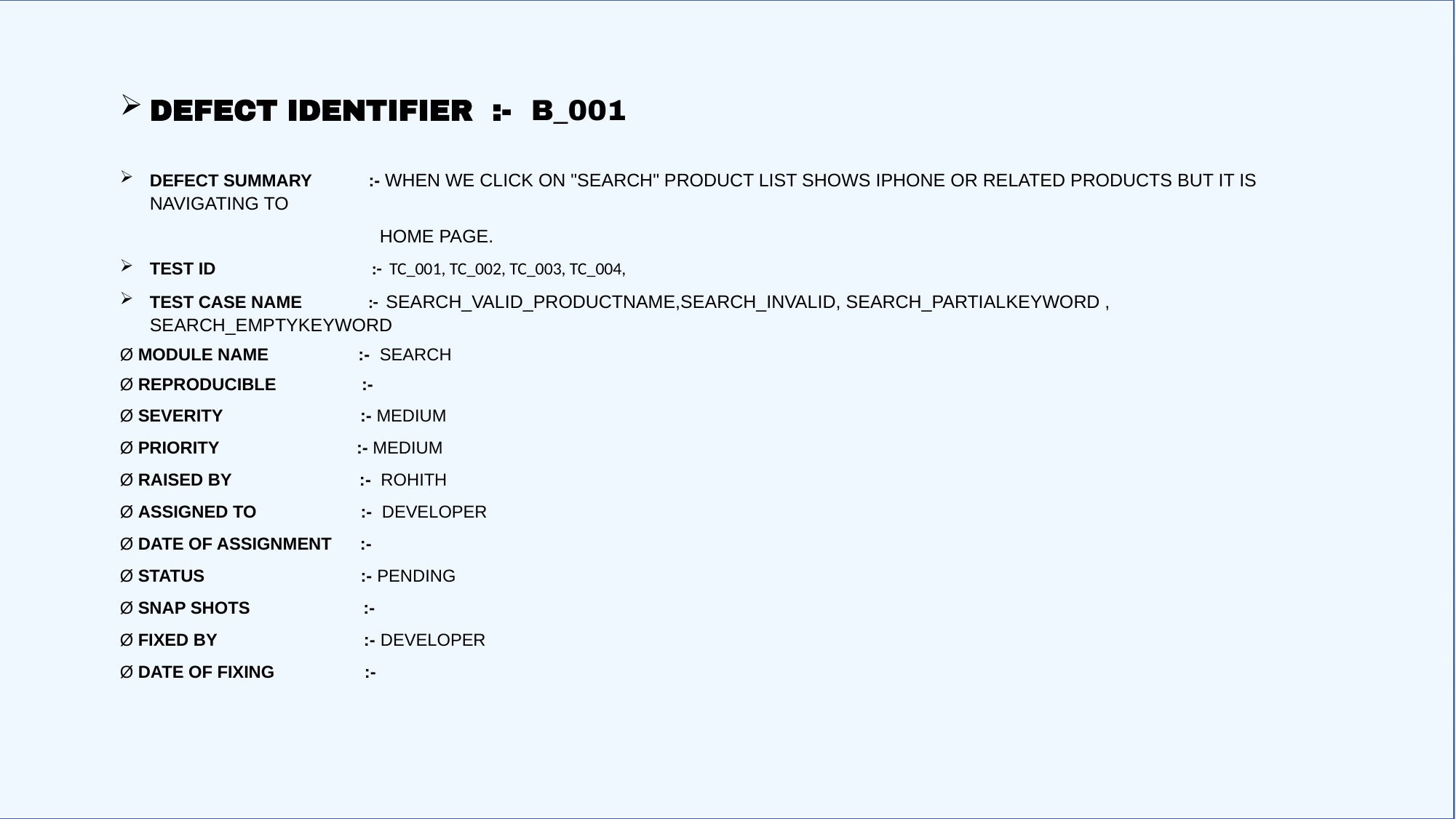

Defect identifier  :-  B_001

Defect summary            :- when we click on "Search" Product list shows iPhone or related products but it is navigating to
                                                   HOME PAGE.
Test Id                                 :-  TC_001, TC_002, TC_003, TC_004,
Test case name              :-  Search_valid_productname,Search_Invalid, Search_partialkeyword , Search_emptykeyword
Ø Module name                   :-  SEARCH
Ø Reproducible                  :-
Ø Severity                             :- medium
Ø Priority                             :- medium
Ø Raised by                           :-  ROHITH
Ø Assigned to                      :-  developer
Ø Date of assignment      :-
Ø Status                                 :- pending
Ø Snap shots                        :-
Ø Fixed by                               :- developer
Ø Date of fixing                   :-